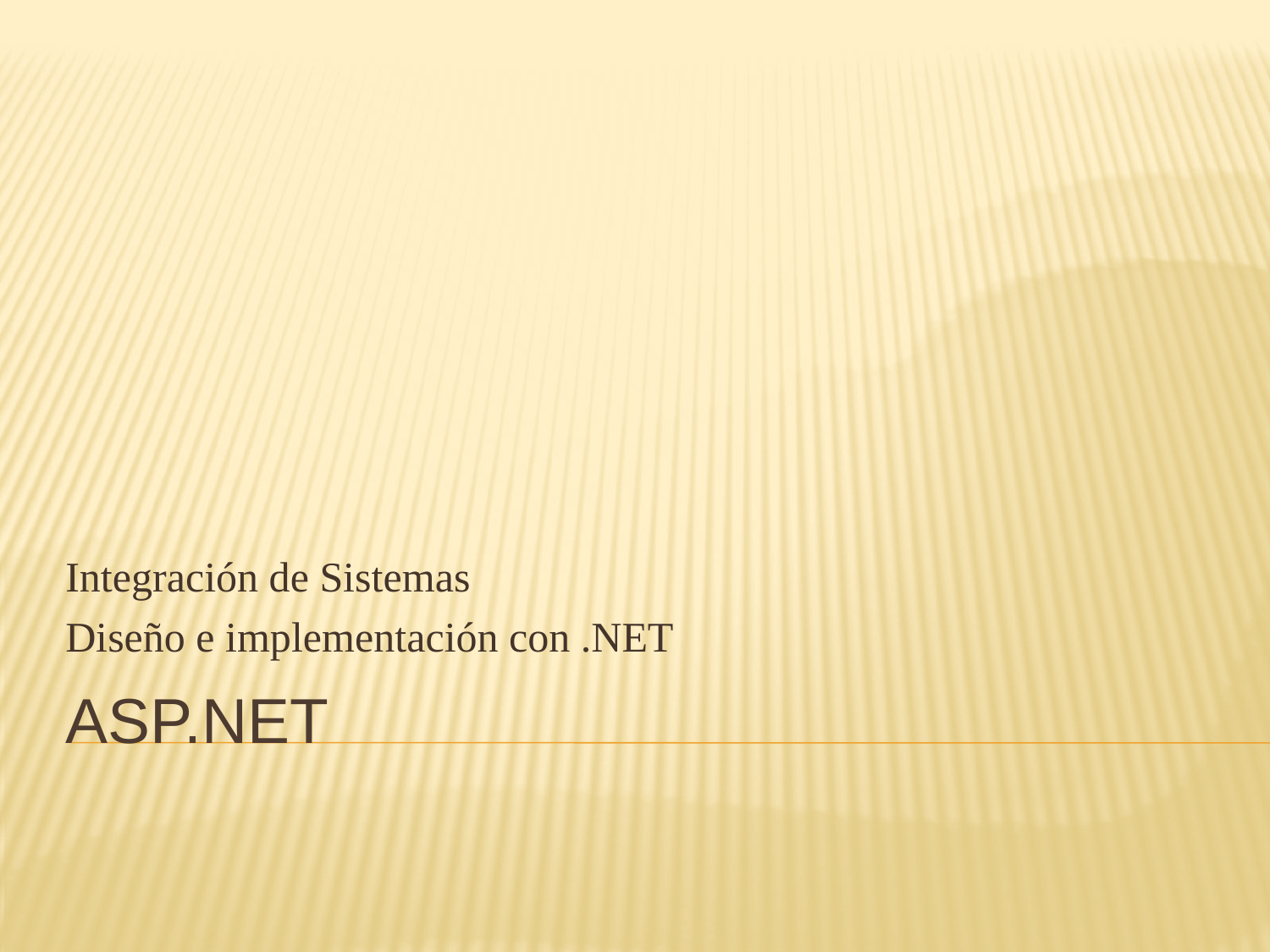

Integración de Sistemas
Diseño e implementación con .NET
# ASP.NET